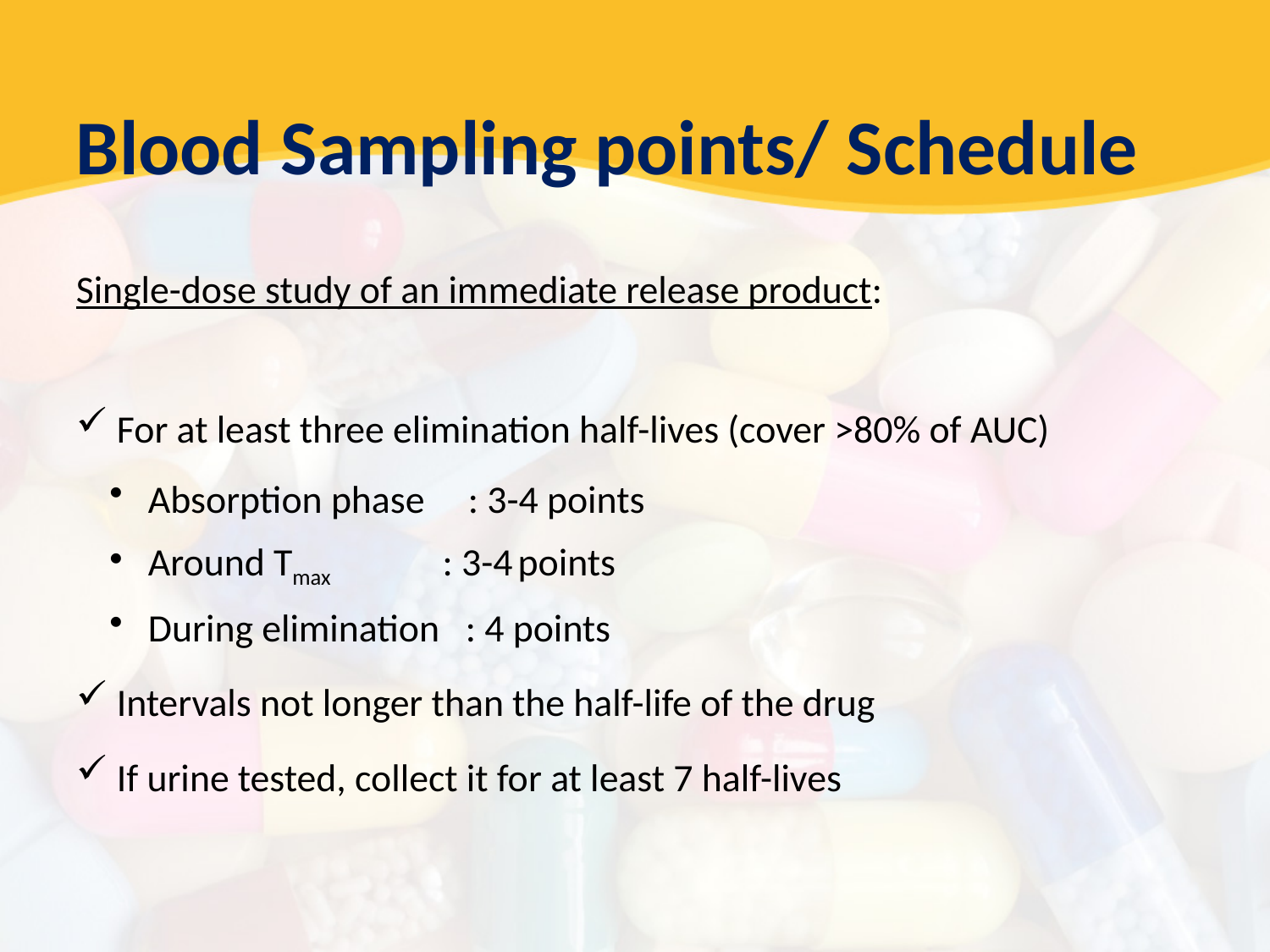

Blood Sampling points/ Schedule

Single-dose study of an immediate release product:

 For at least three elimination half-lives (cover >80% of AUC)
 Absorption phase     : 3-4 points
 Around Tmax                      : 3-4 points
 During elimination   : 4 points
 Intervals not longer than the half-life of the drug
 If urine tested, collect it for at least 7 half-lives